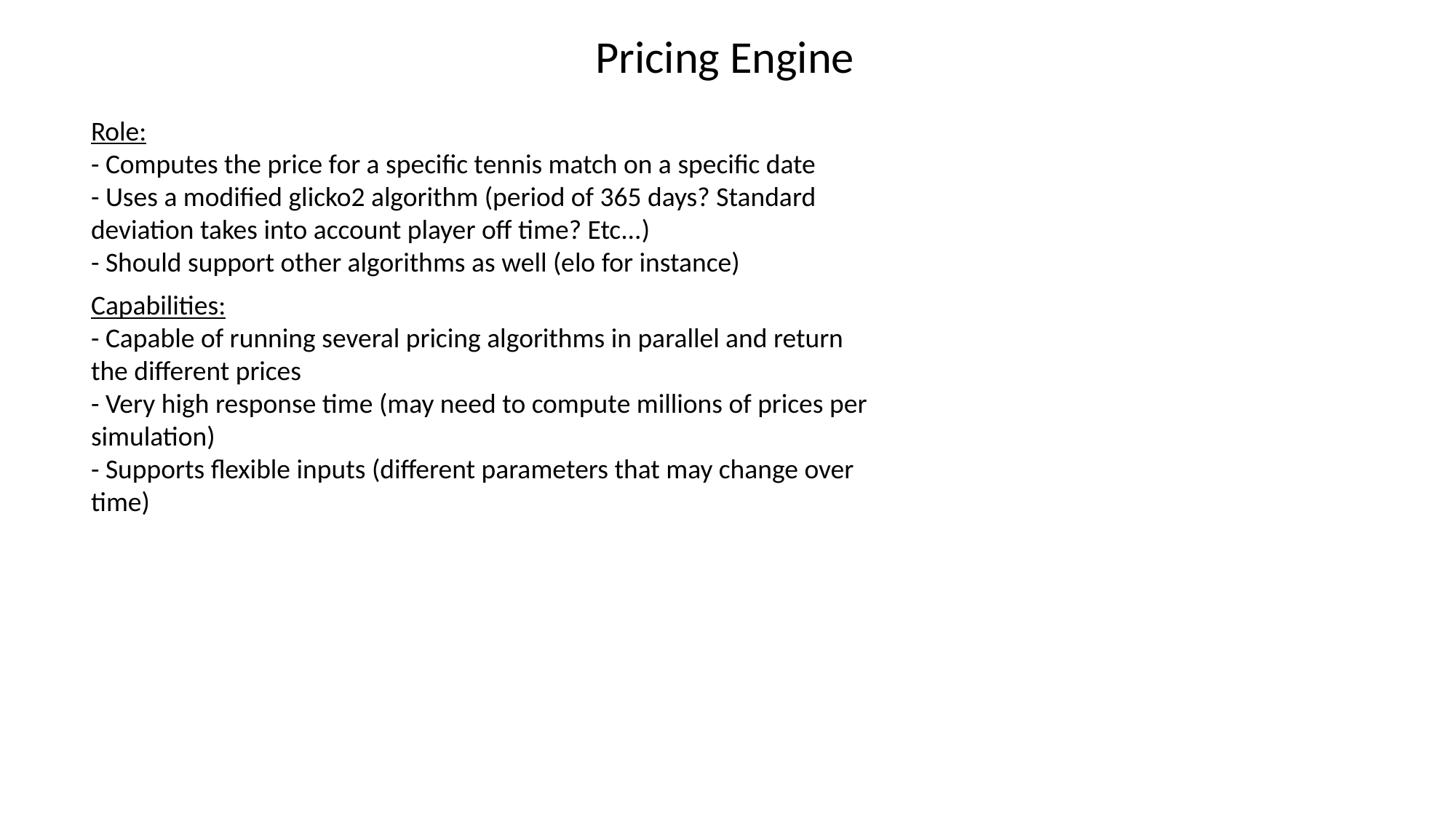

Pricing Engine
Role:
- Computes the price for a specific tennis match on a specific date
- Uses a modified glicko2 algorithm (period of 365 days? Standard deviation takes into account player off time? Etc...)
- Should support other algorithms as well (elo for instance)

Capabilities:
- Capable of running several pricing algorithms in parallel and return the different prices
- Very high response time (may need to compute millions of prices per simulation)
- Supports flexible inputs (different parameters that may change over time)